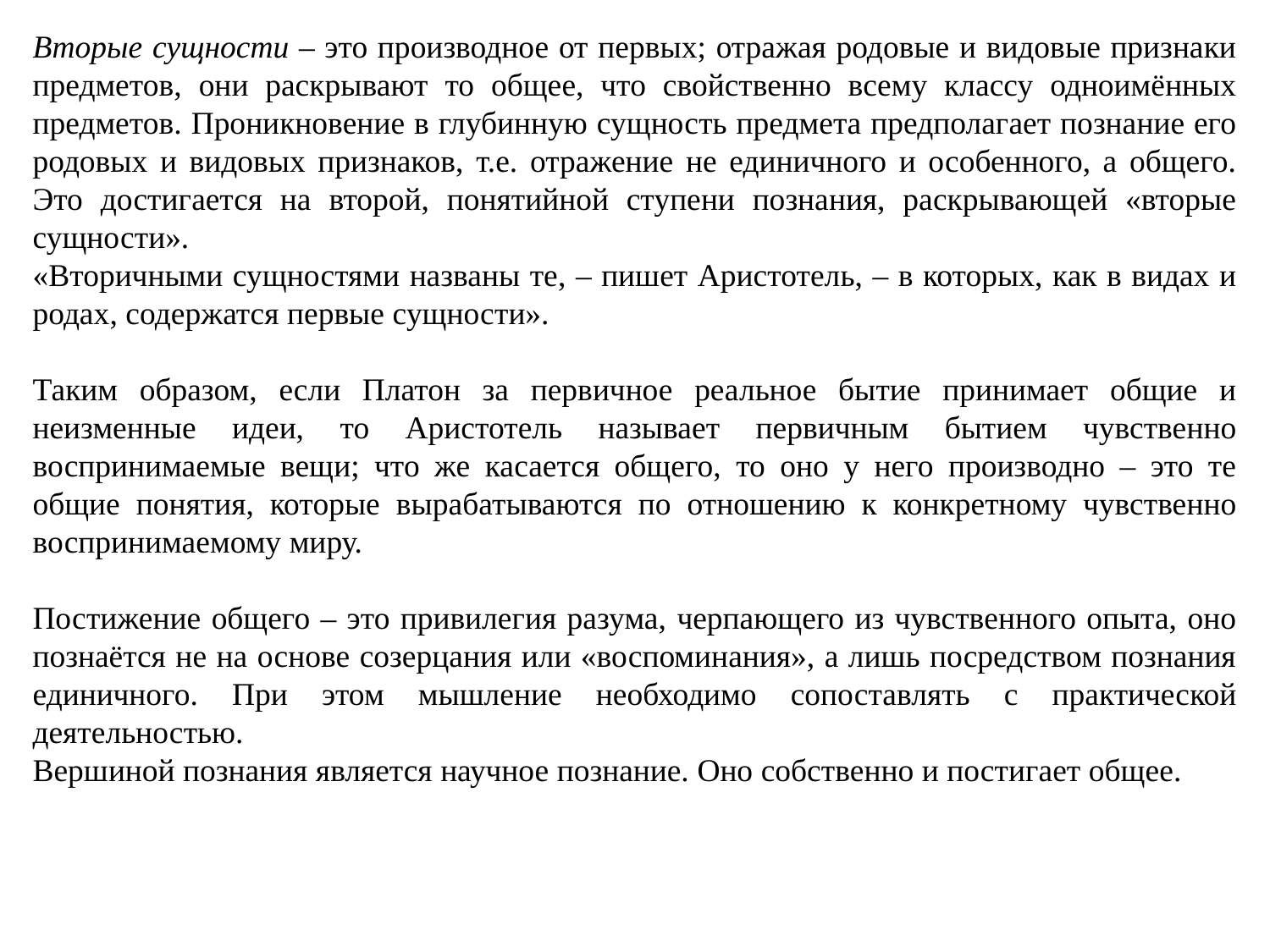

Вторые сущности – это производное от первых; отражая родовые и видовые признаки предметов, они раскрывают то общее, что свойственно всему классу одноимённых предметов. Проникновение в глубинную сущность предмета предполагает познание его родовых и видовых признаков, т.е. отражение не единичного и особенного, а общего. Это достигается на второй, понятийной ступени познания, раскрывающей «вторые сущности».
«Вторичными сущностями названы те, – пишет Аристотель, – в которых, как в видах и родах, содержатся первые сущности».

Таким образом, если Платон за первичное реальное бытие принимает общие и неизменные идеи, то Аристотель называет первичным бытием чувственно воспринимаемые вещи; что же касается общего, то оно у него производно – это те общие понятия, которые вырабатываются по отношению к конкретному чувственно воспринимаемому миру.

Постижение общего – это привилегия разума, черпающего из чувственного опыта, оно познаётся не на основе созерцания или «воспоминания», а лишь посредством познания единичного. При этом мышление необходимо сопоставлять с практической деятельностью.
Вершиной познания является научное познание. Оно собственно и постигает общее.